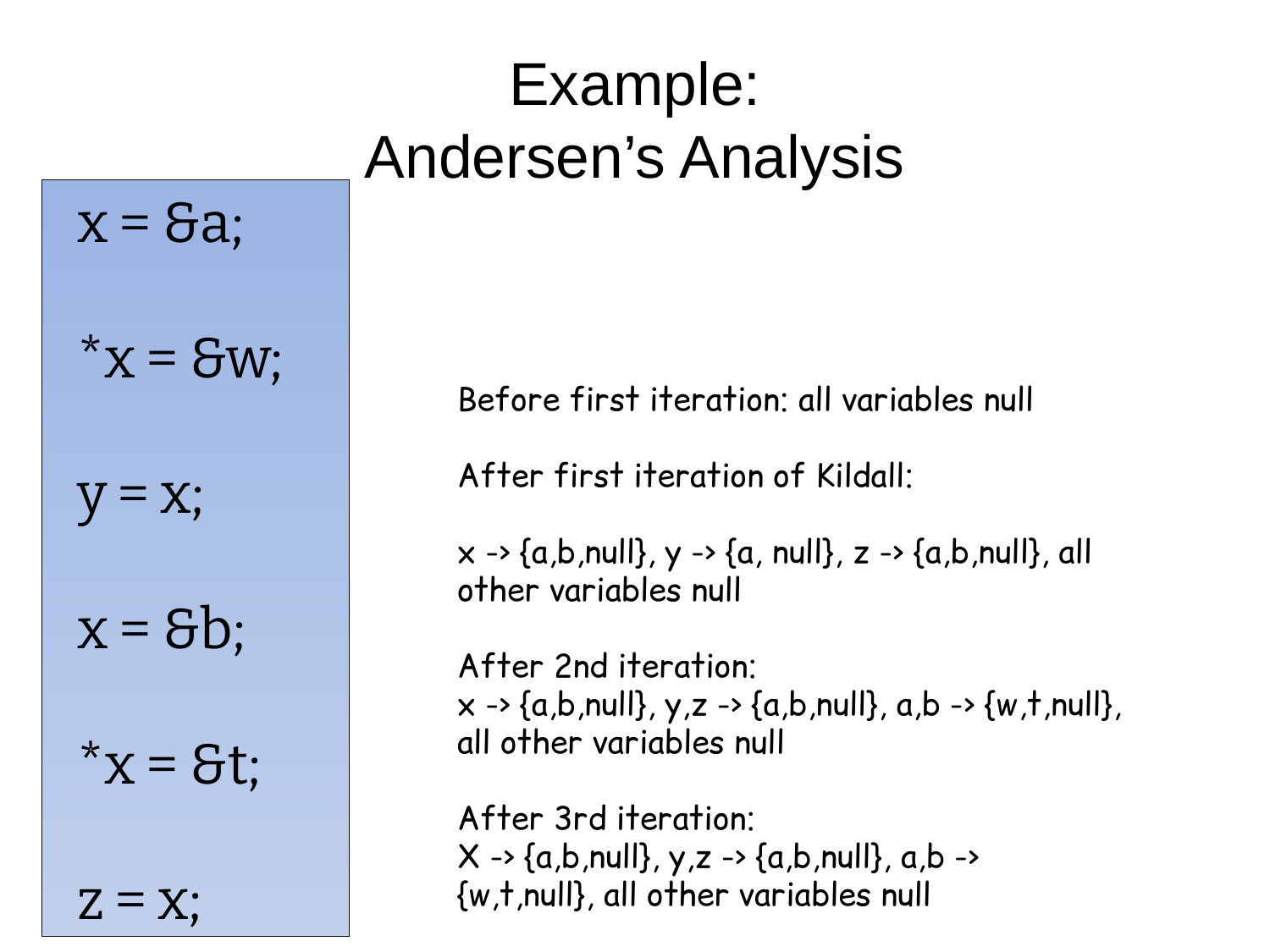

# Example: Andersen’s Analysis
  x = &a;

  *x = &w;

  y = x;

  x = &b;

  *x = &t;

  z = x;
Before first iteration: all variables null

After first iteration of Kildall:

x -> {a,b,null}, y -> {a, null}, z -> {a,b,null}, all other variables null

After 2nd iteration:
x -> {a,b,null}, y,z -> {a,b,null}, a,b -> {w,t,null},
all other variables null

After 3rd iteration:
X -> {a,b,null}, y,z -> {a,b,null}, a,b -> {w,t,null}, all other variables null